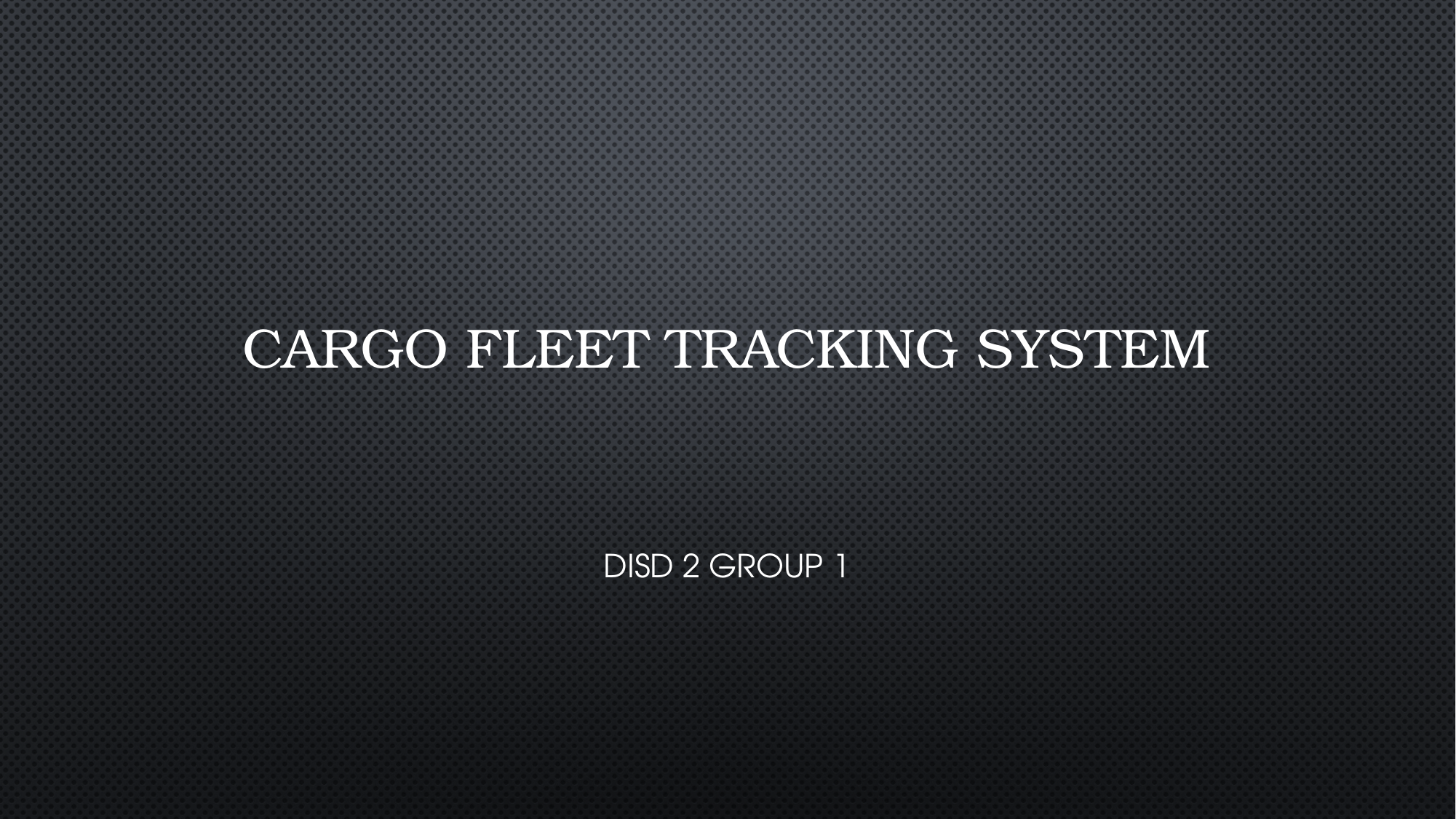

# Cargo Fleet Tracking System
DISD 2 Group 1